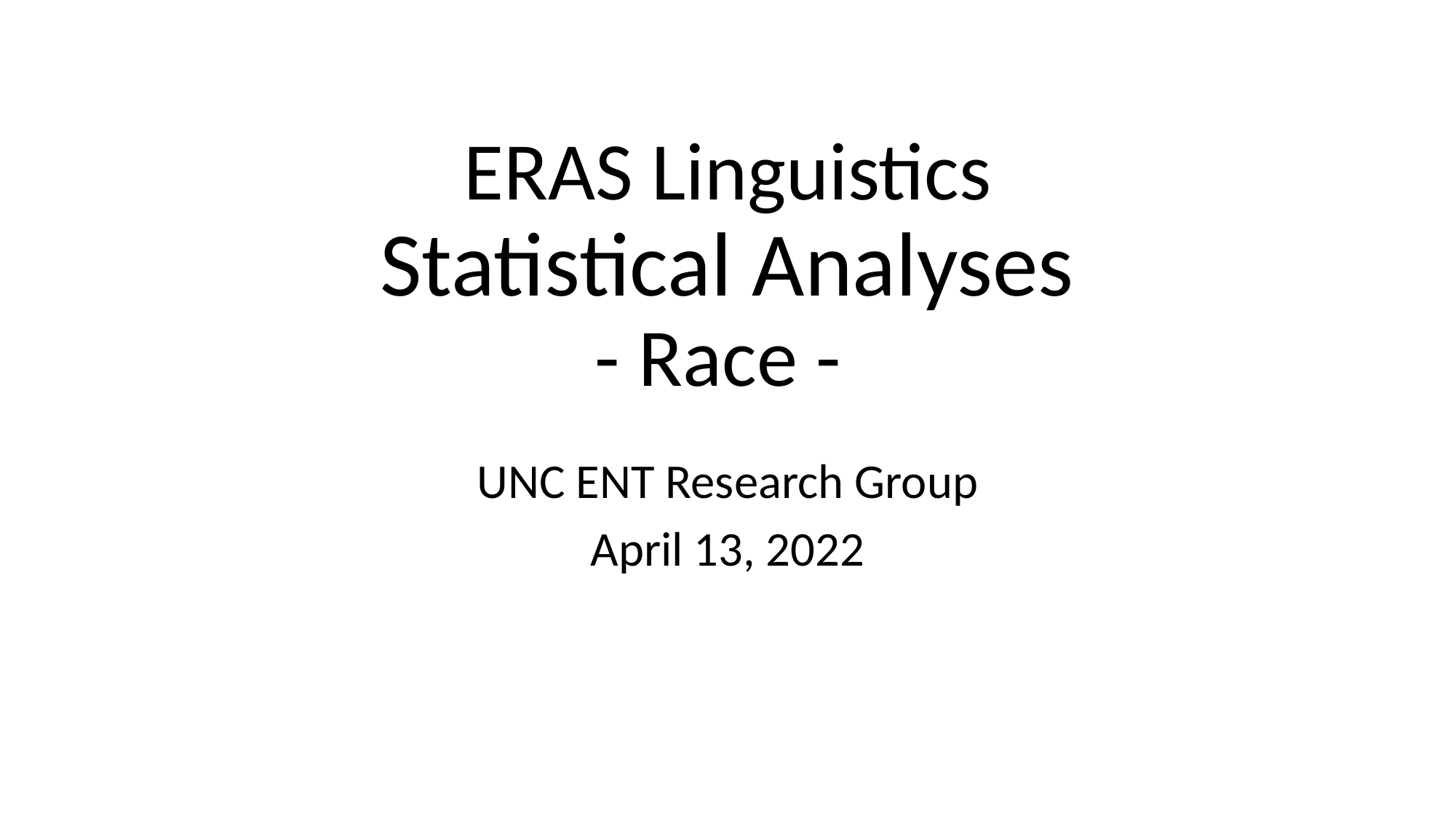

# ERAS Linguistics Statistical Analyses - Race -
UNC ENT Research Group
April 13, 2022